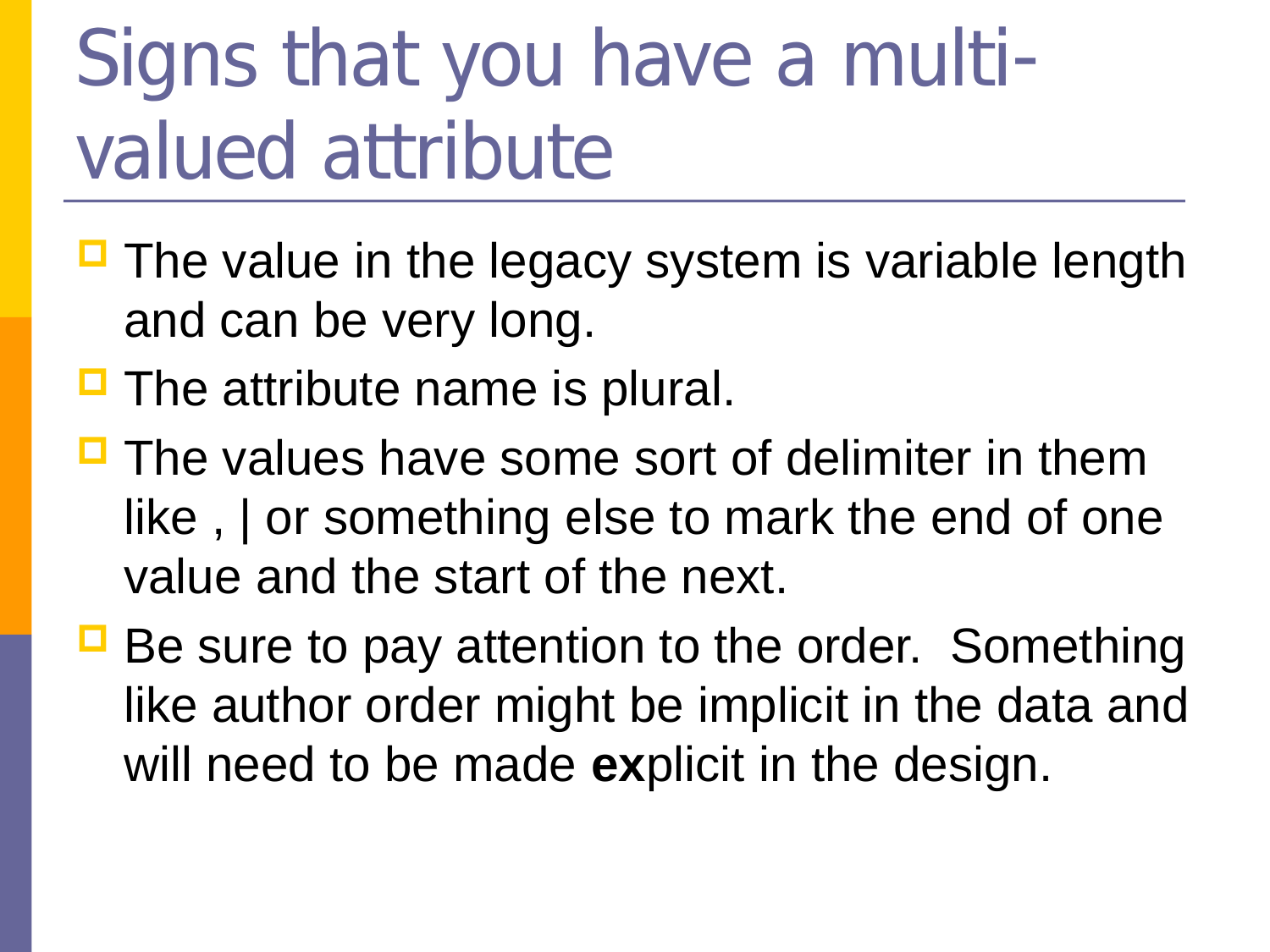

# Signs that you have a multi-valued attribute
The value in the legacy system is variable length and can be very long.
The attribute name is plural.
The values have some sort of delimiter in them like , | or something else to mark the end of one value and the start of the next.
Be sure to pay attention to the order.  Something like author order might be implicit in the data and will need to be made explicit in the design.